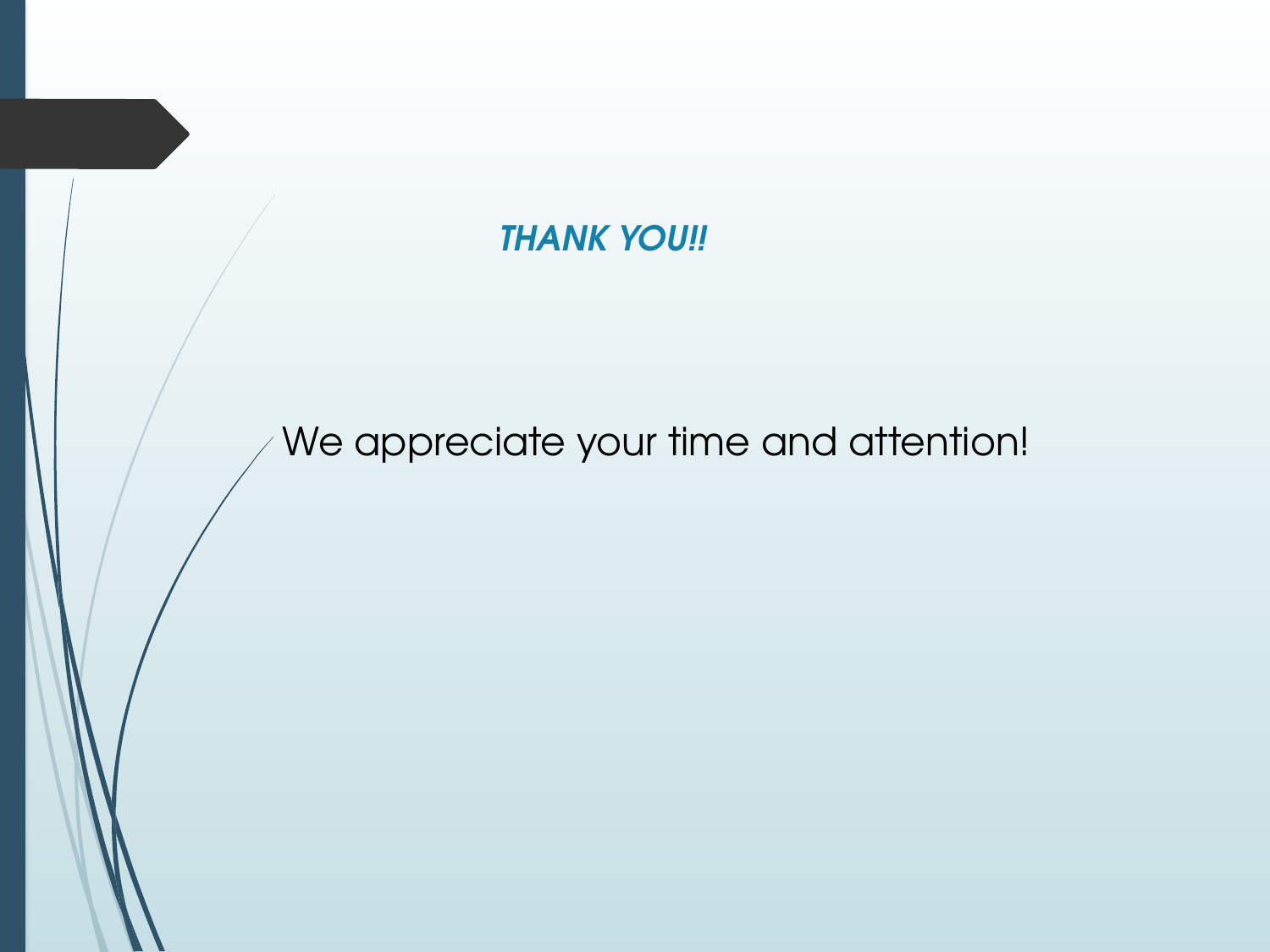

# THANK YOU!!
We appreciate your time and attention!